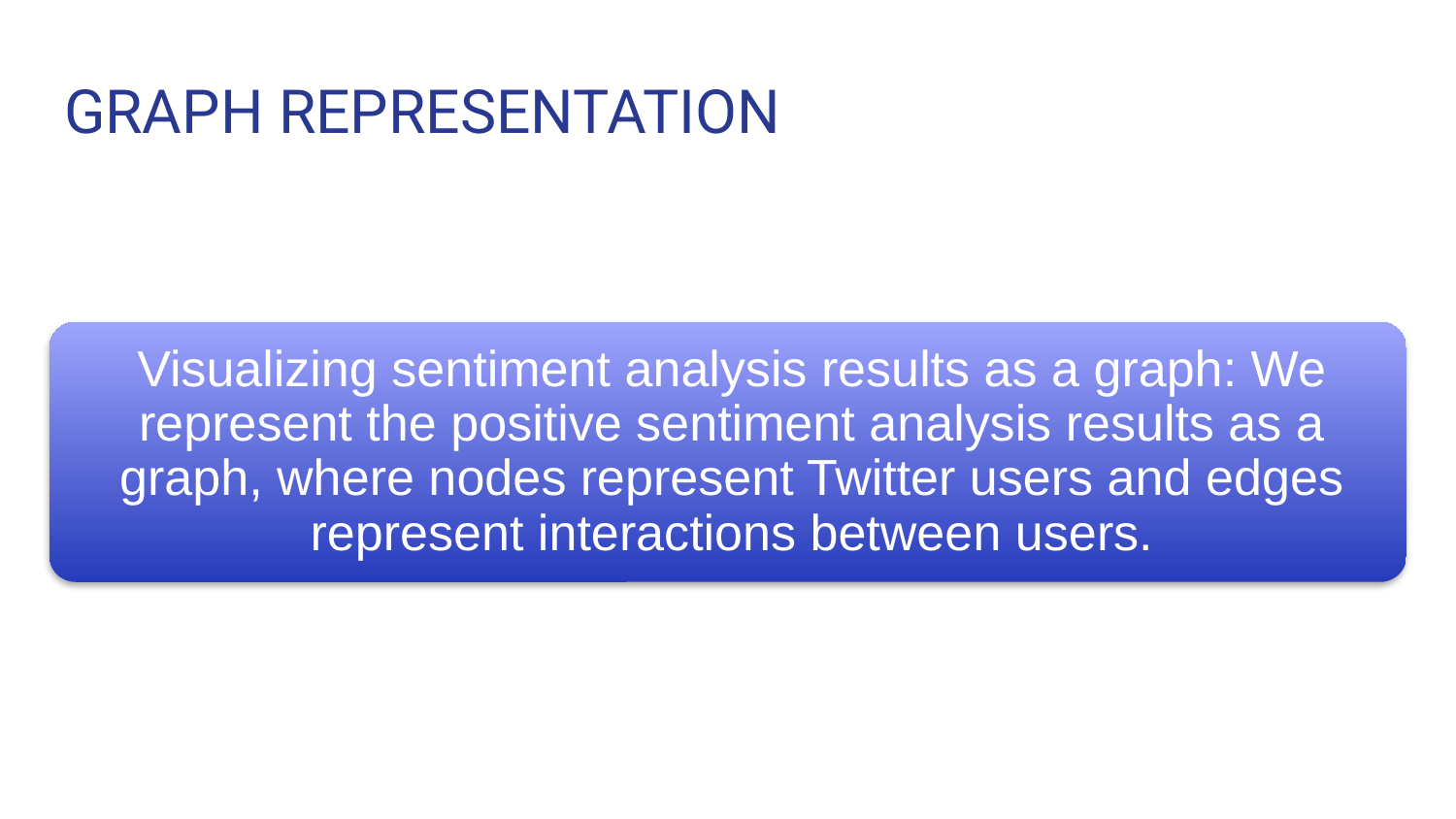

# GRAPH REPRESENTATION
Visualizing sentiment analysis results as a graph: We represent the positive sentiment analysis results as a graph, where nodes represent Twitter users and edges represent interactions between users.